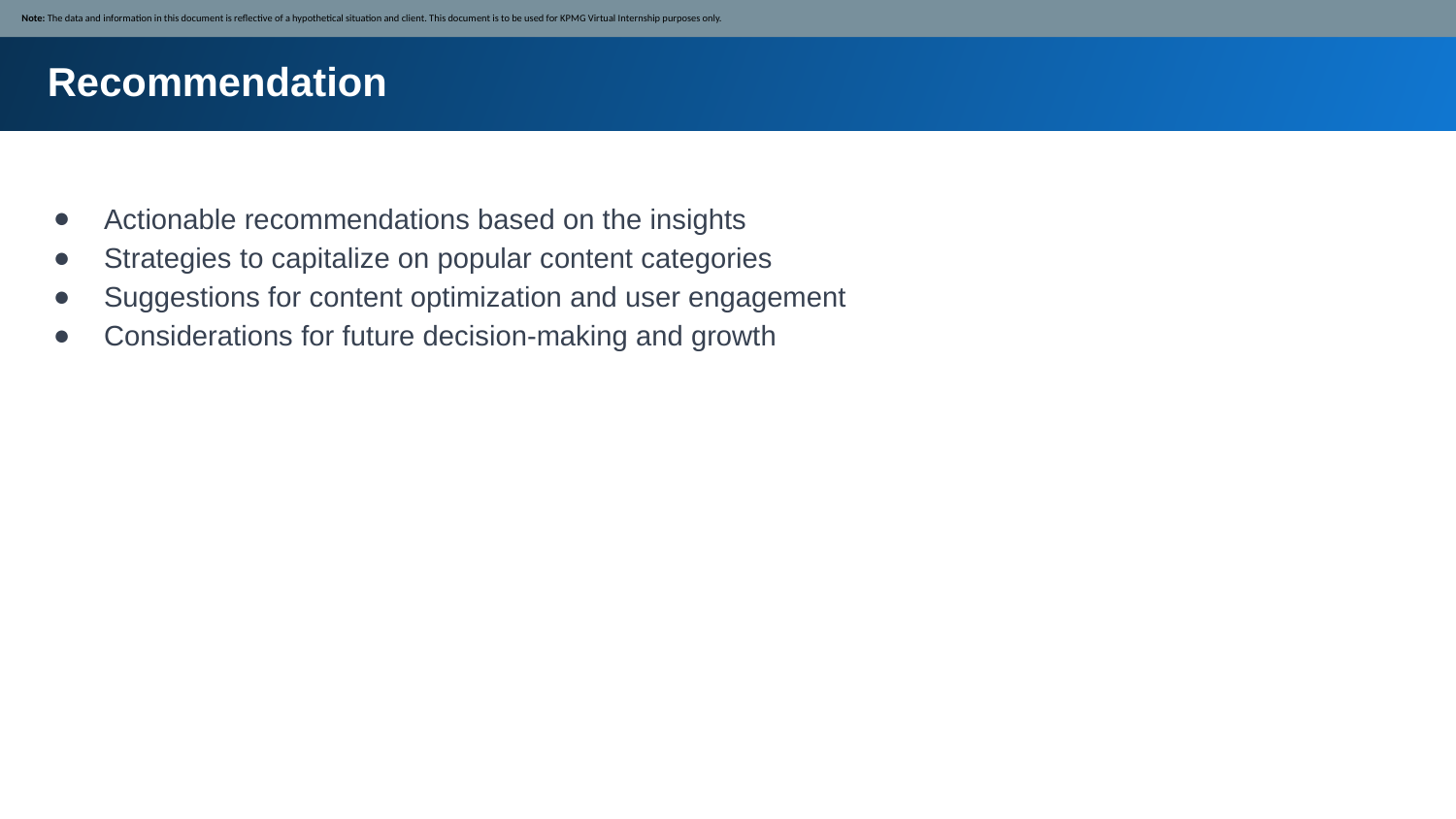

Note: The data and information in this document is reflective of a hypothetical situation and client. This document is to be used for KPMG Virtual Internship purposes only.
Recommendation
Actionable recommendations based on the insights
Strategies to capitalize on popular content categories
Suggestions for content optimization and user engagement
Considerations for future decision-making and growth